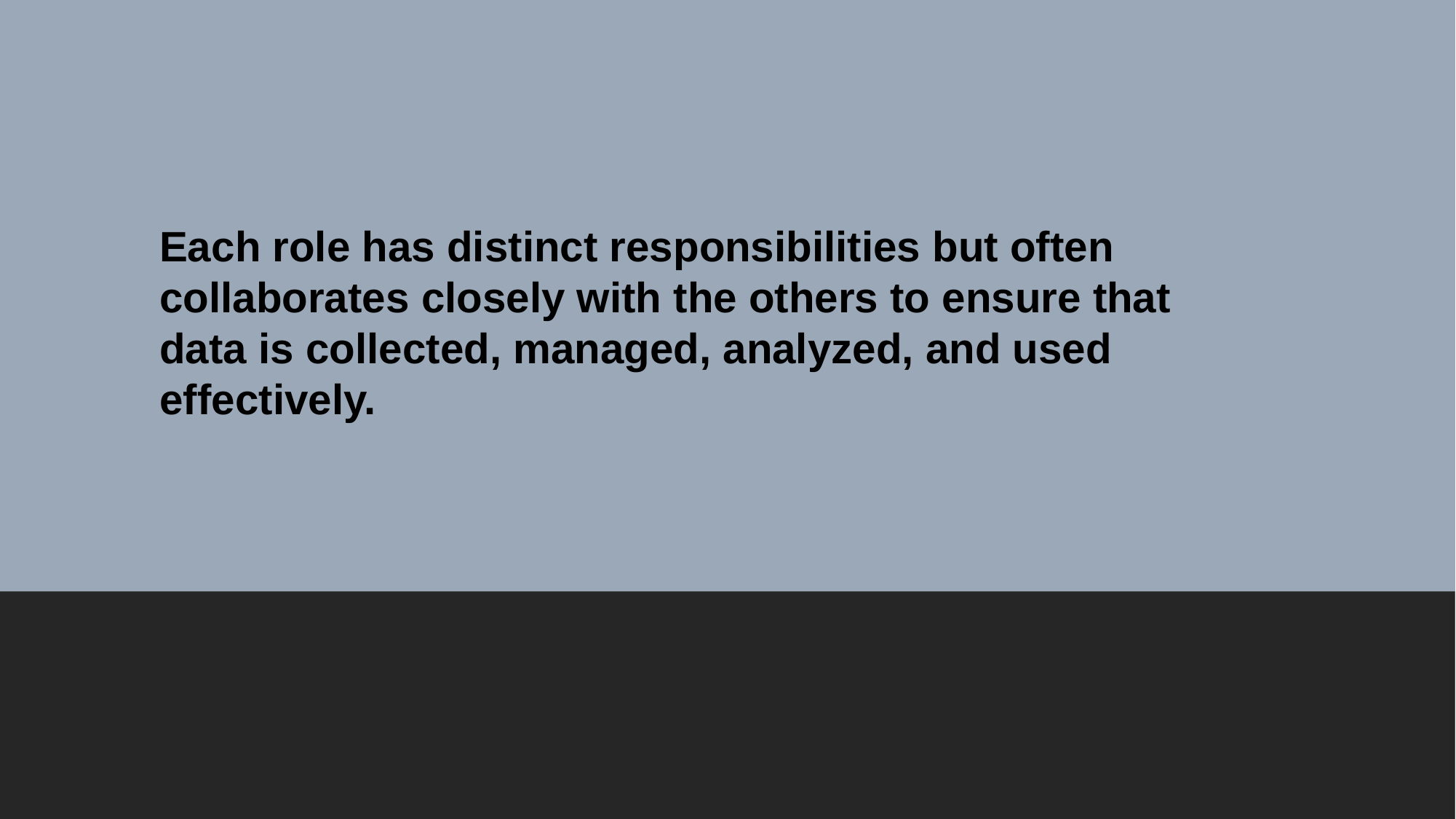

Each role has distinct responsibilities but often collaborates closely with the others to ensure that data is collected, managed, analyzed, and used effectively.